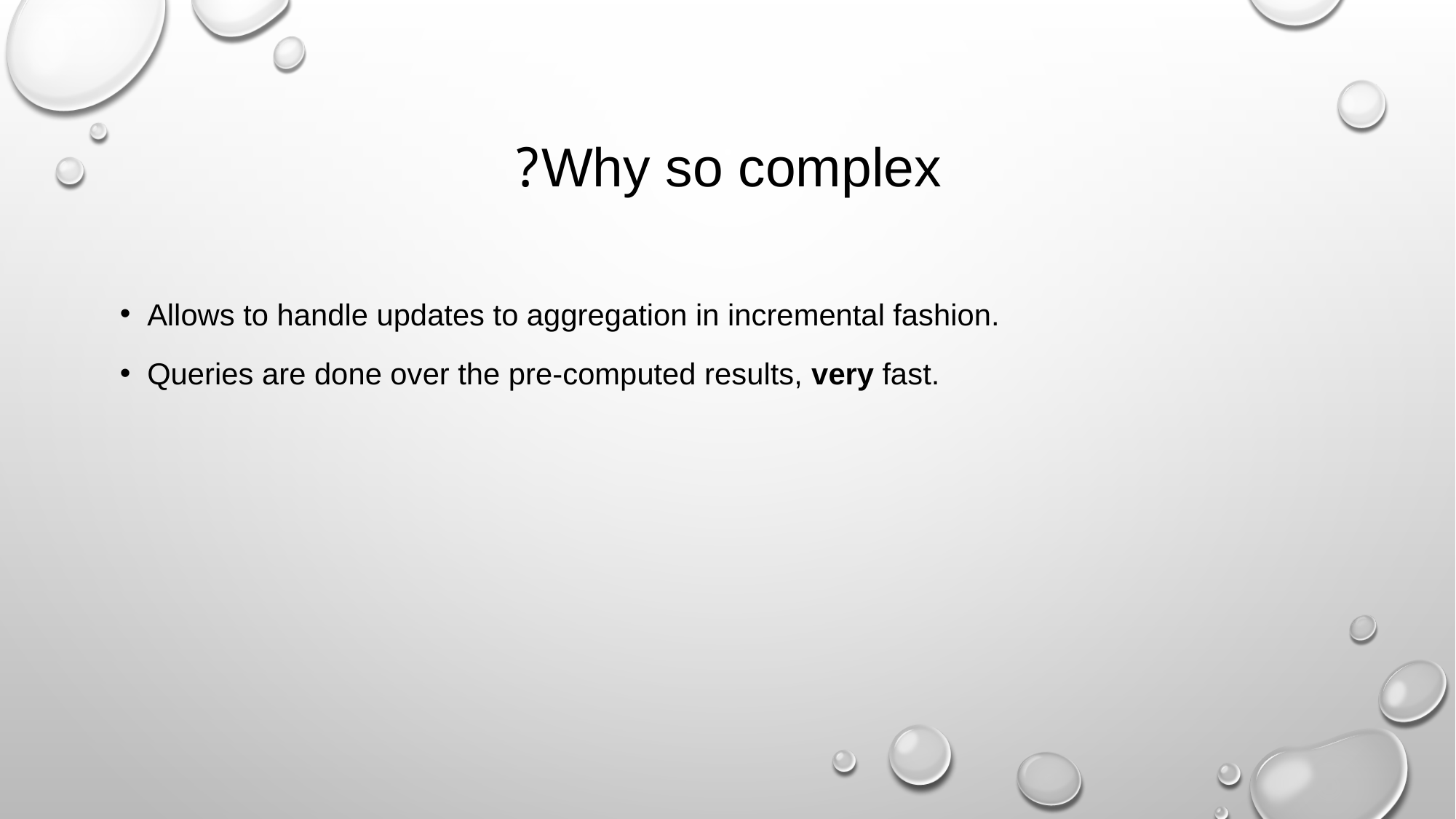

# Why so complex?
Allows to handle updates to aggregation in incremental fashion.
Queries are done over the pre-computed results, very fast.